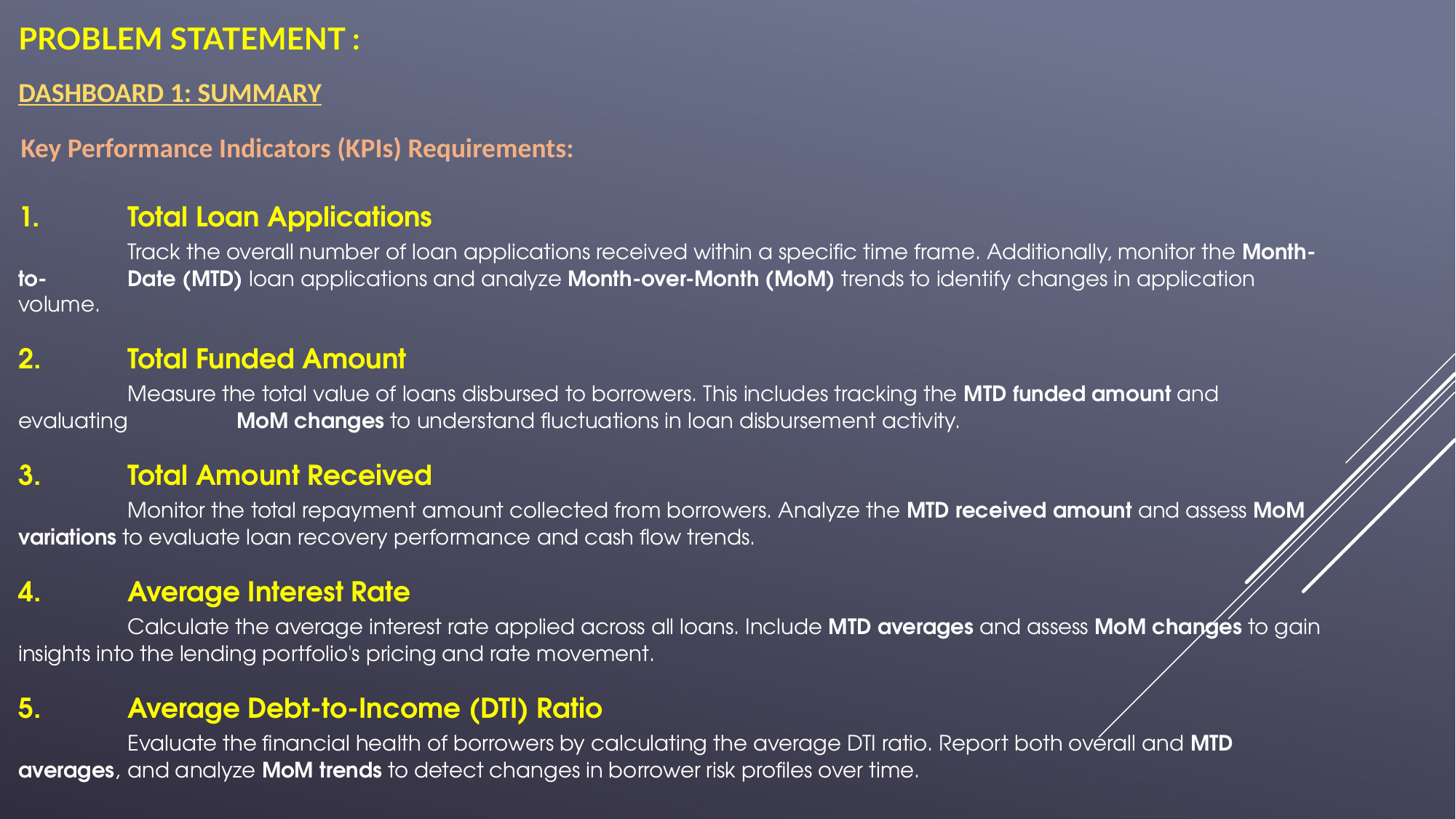

PROBLEM STATEMENT :

DASHBOARD 1: SUMMARY

Key Performance Indicators (KPIs) Requirements:
1.	Total Loan Applications
	Track the overall number of loan applications received within a specific time frame. Additionally, monitor the Month-to-	Date (MTD) loan applications and analyze Month-over-Month (MoM) trends to identify changes in application volume.

2.	Total Funded Amount
	Measure the total value of loans disbursed to borrowers. This includes tracking the MTD funded amount and evaluating 	MoM changes to understand fluctuations in loan disbursement activity.

3.	Total Amount Received
	Monitor the total repayment amount collected from borrowers. Analyze the MTD received amount and assess MoM 	variations to evaluate loan recovery performance and cash flow trends.

4.	Average Interest Rate
	Calculate the average interest rate applied across all loans. Include MTD averages and assess MoM changes to gain 	insights into the lending portfolio's pricing and rate movement.

5.	Average Debt-to-Income (DTI) Ratio
	Evaluate the financial health of borrowers by calculating the average DTI ratio. Report both overall and MTD averages, 	and analyze MoM trends to detect changes in borrower risk profiles over time.